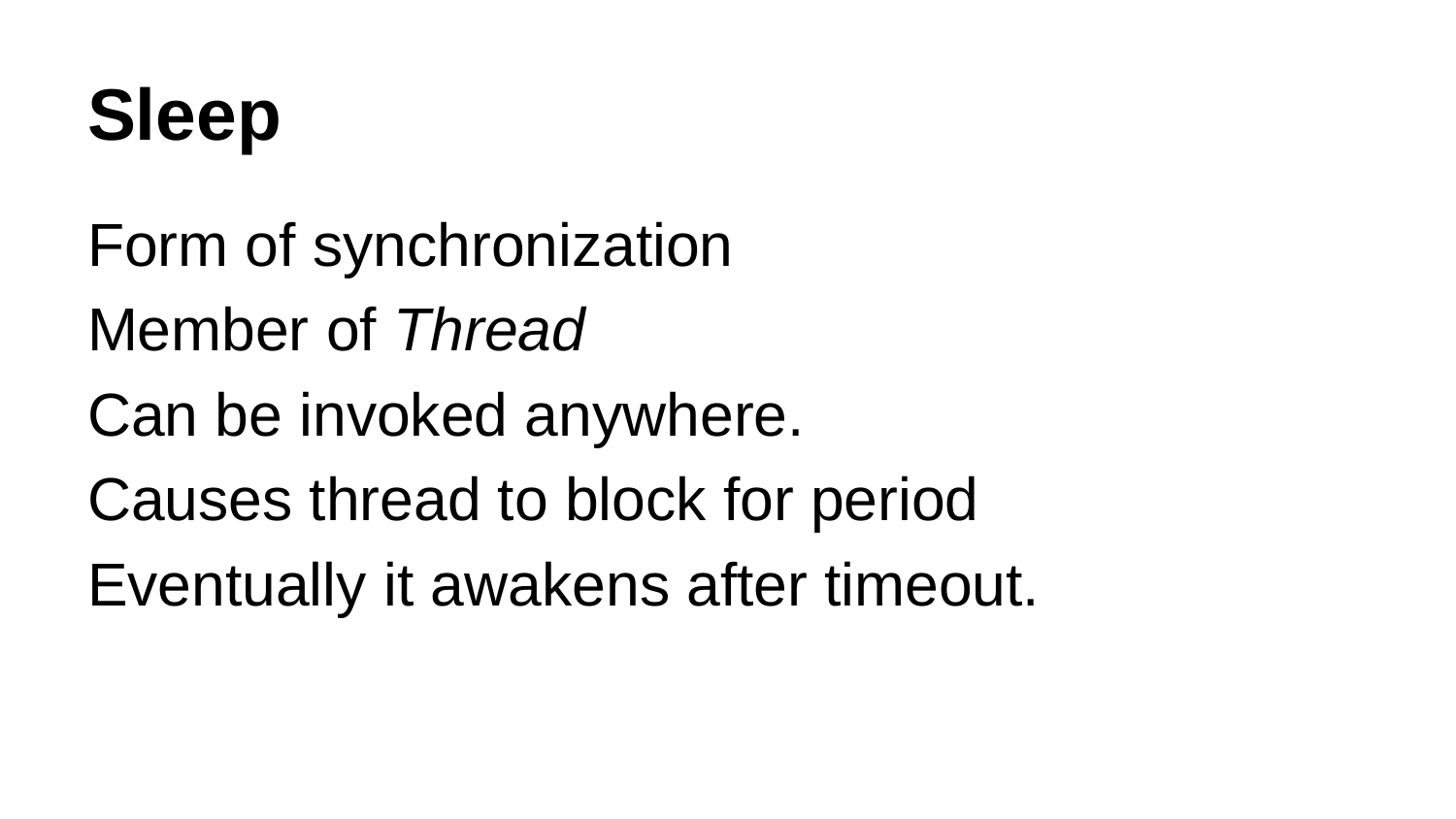

# Sleep
Form of synchronization
Member of Thread
Can be invoked anywhere.
Causes thread to block for period
Eventually it awakens after timeout.